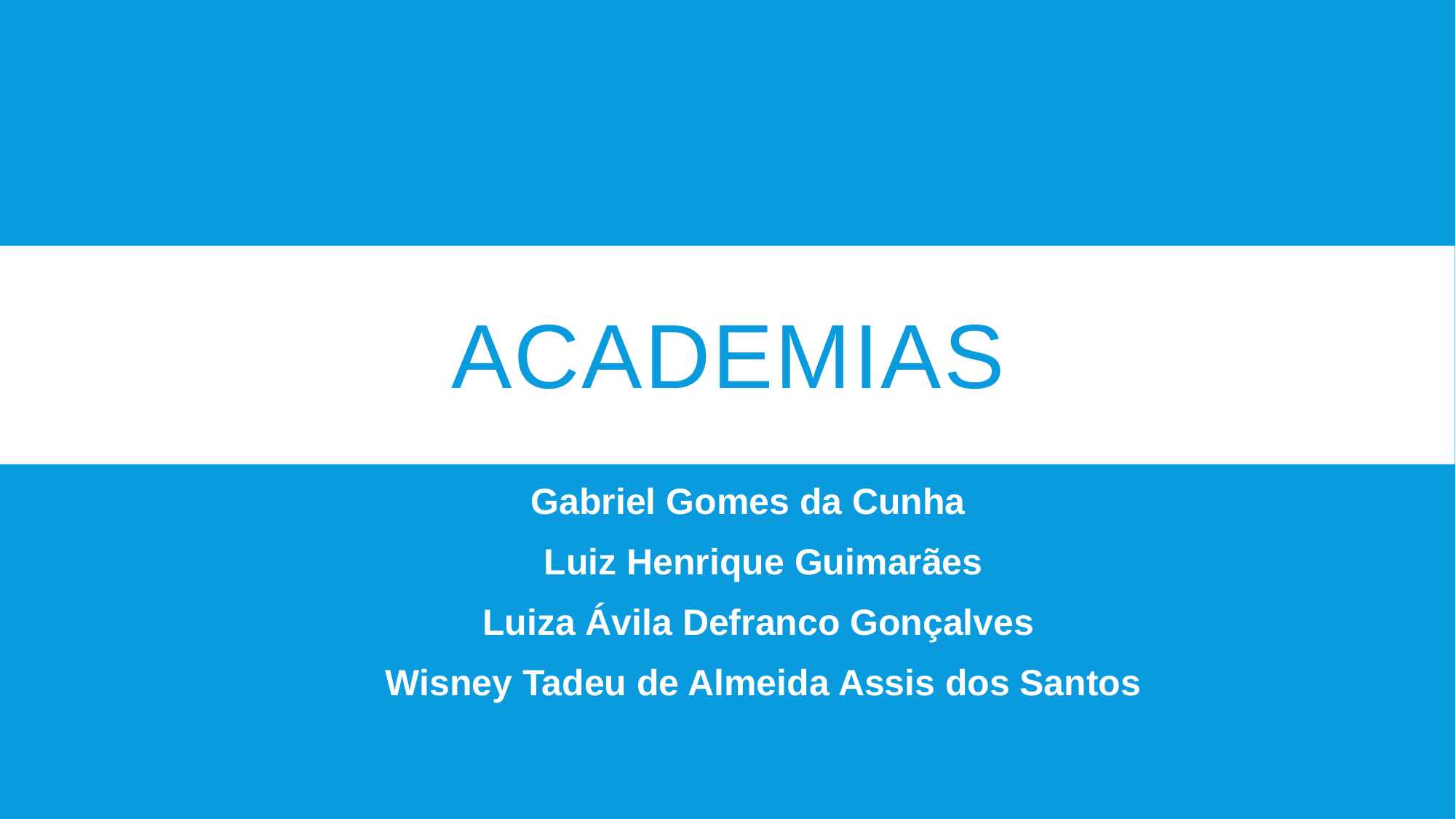

# Academias
Gabriel Gomes da Cunha
  Luiz Henrique Guimarães
  Luiza Ávila Defranco Gonçalves
  Wisney Tadeu de Almeida Assis dos Santos